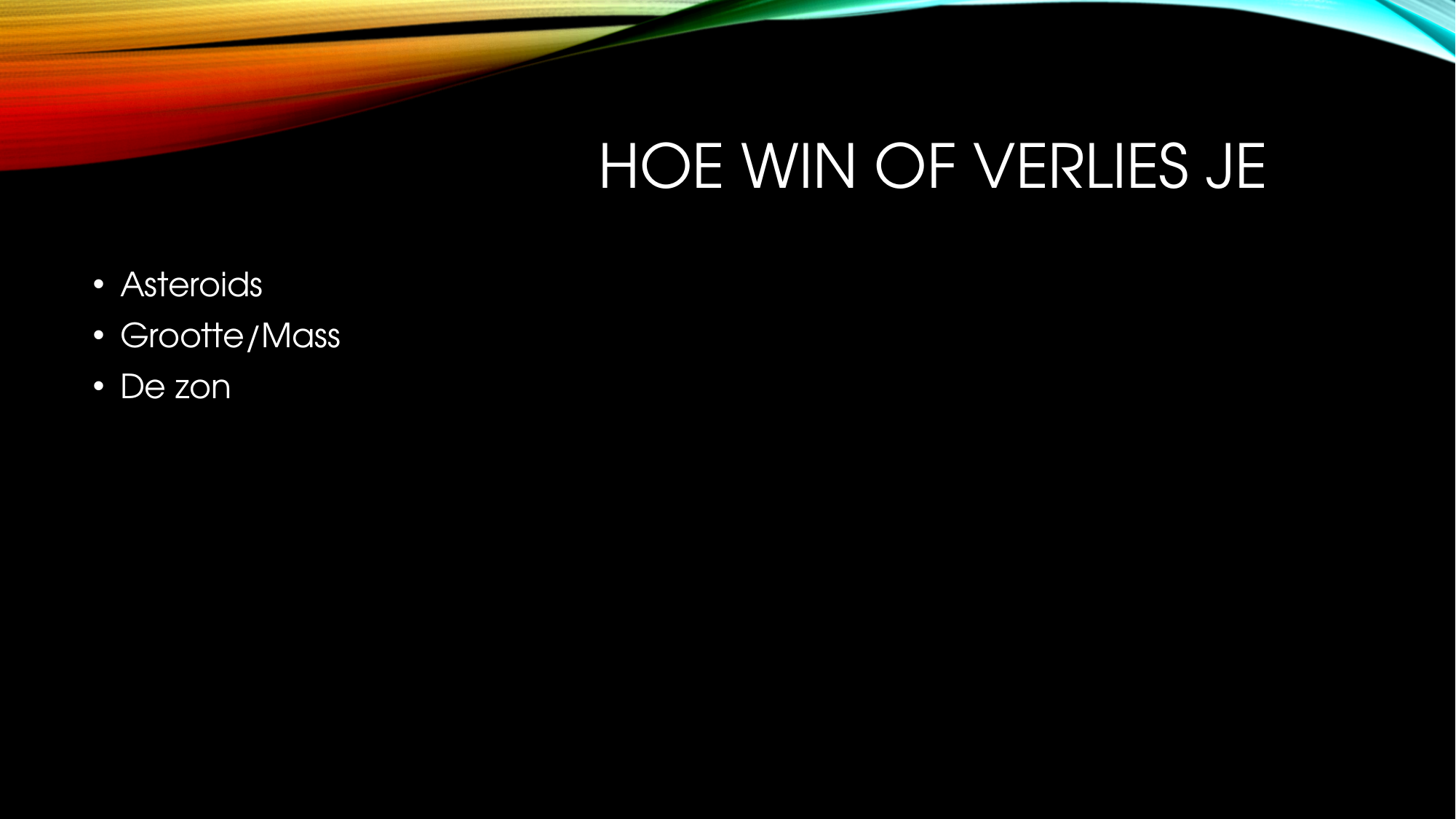

# Hoe win of verlies je
Asteroids
Grootte/Mass
De zon